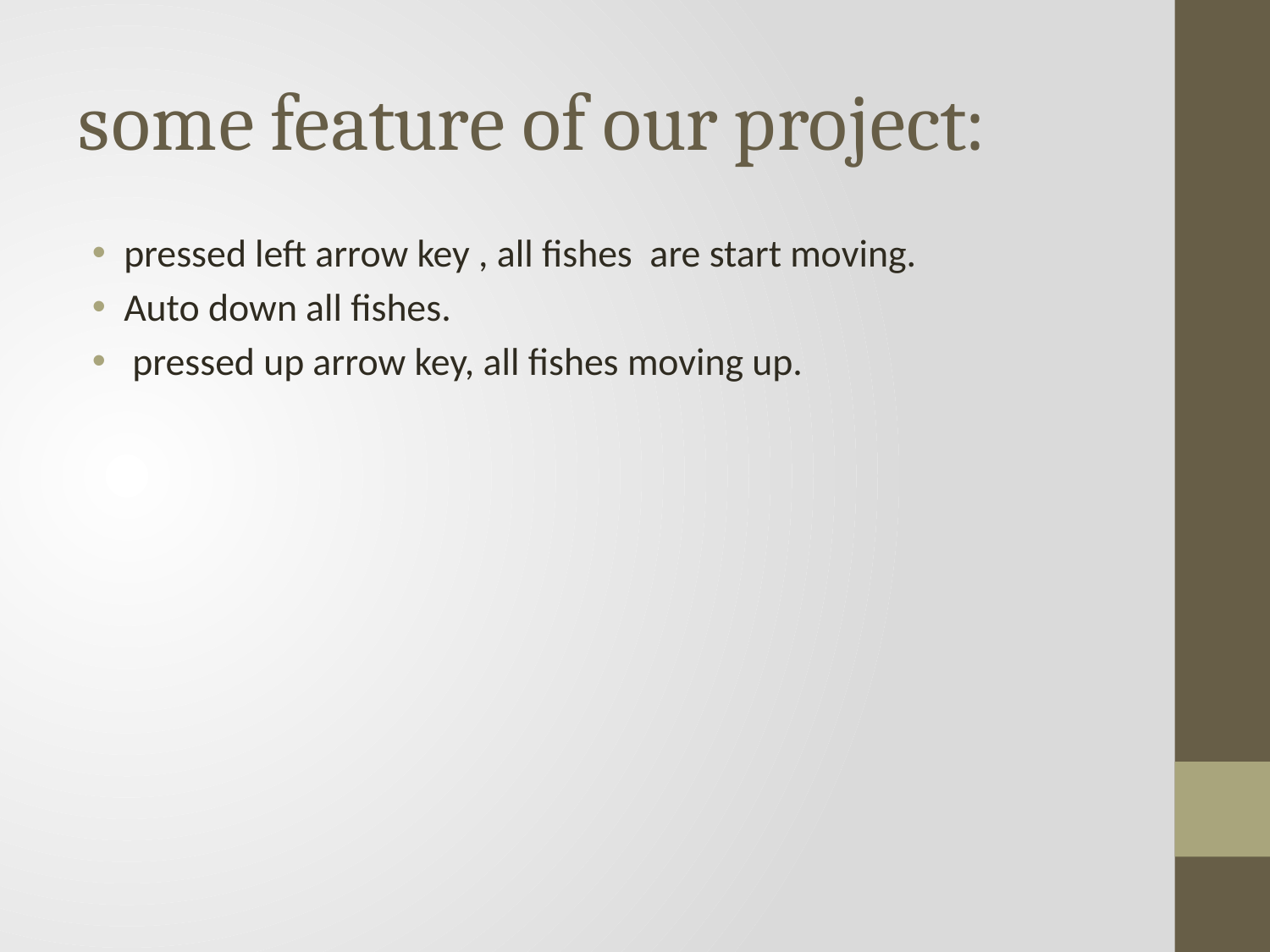

# some feature of our project:
pressed left arrow key , all fishes  are start moving.
Auto down all fishes.
 pressed up arrow key, all fishes moving up.